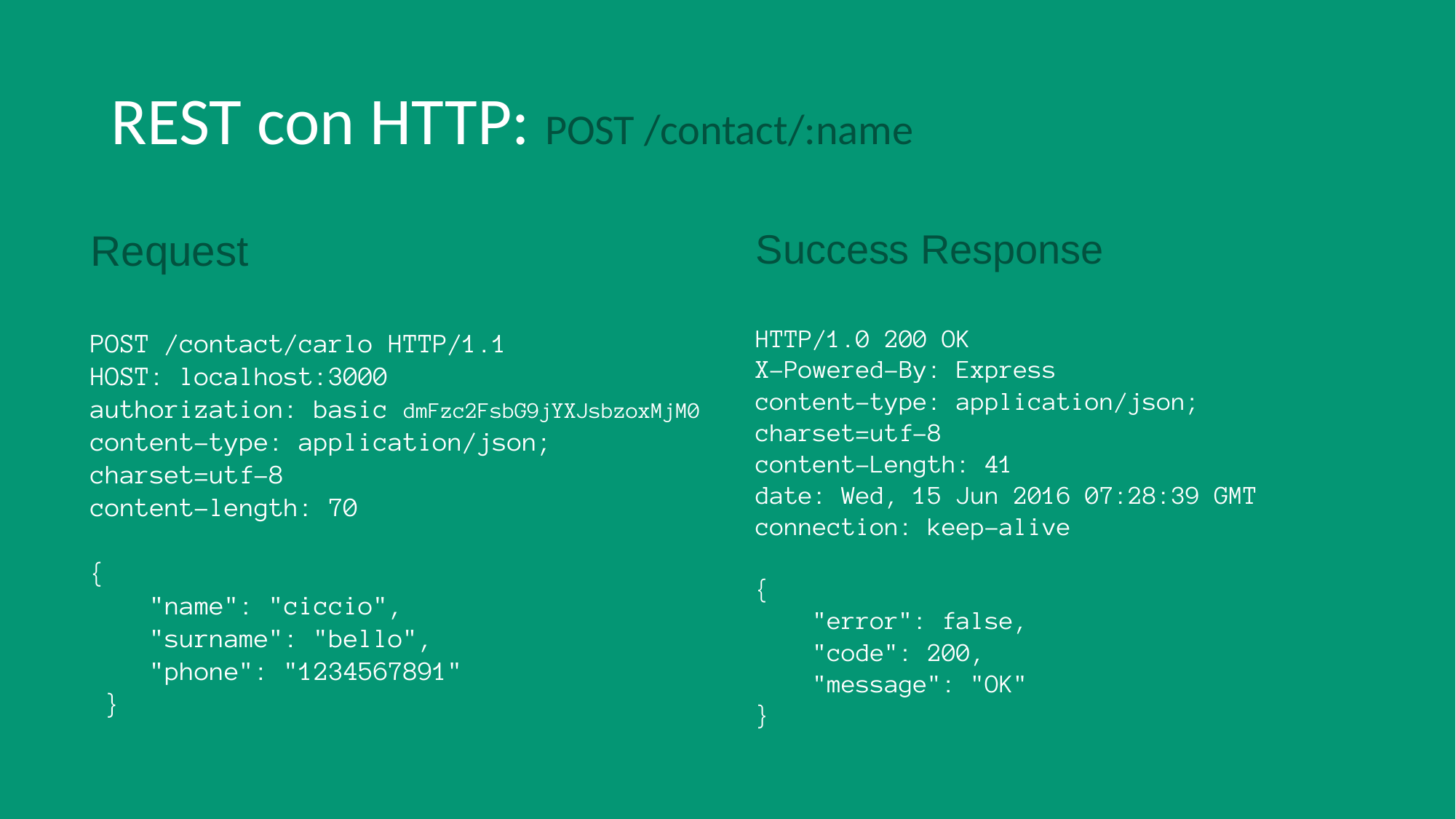

# REST con HTTP: POST /contact/:name
Request

POST /contact/carlo HTTP/1.1
HOST: localhost:3000
authorization: basic dmFzc2FsbG9jYXJsbzoxMjM0
content-type: application/json; charset=utf-8
content-length: 70

{
    "name": "ciccio",
    "surname": "bello",
    "phone": "1234567891"
 }
Success Response

HTTP/1.0 200 OK
X-Powered-By: Express
content-type: application/json; charset=utf-8
content-Length: 41
date: Wed, 15 Jun 2016 07:28:39 GMT
connection: keep-alive

{
    "error": false,
    "code": 200,
    "message": "OK"
}